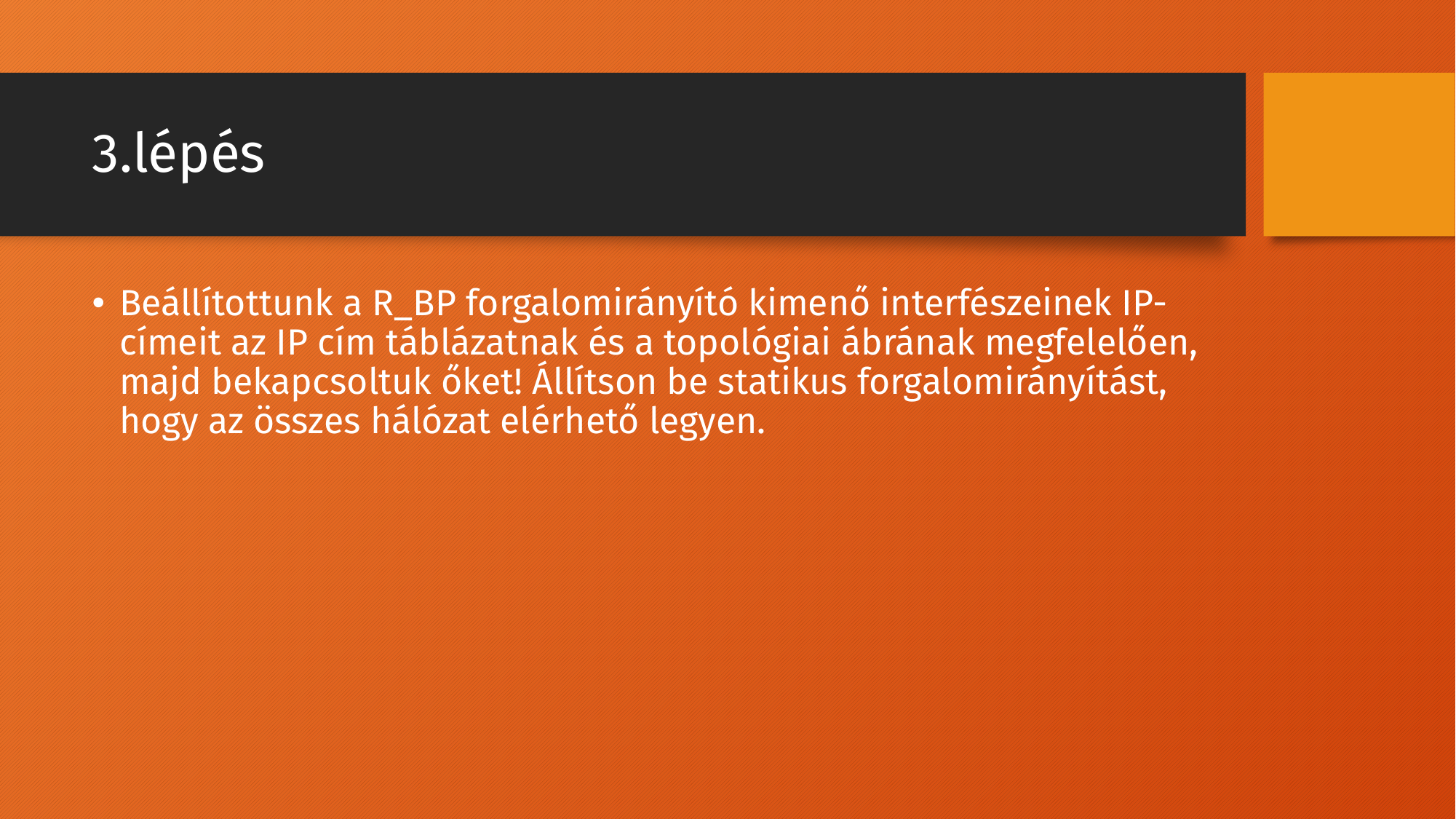

# 3.lépés
Beállítottunk a R_BP forgalomirányító kimenő interfészeinek IP-címeit az IP cím táblázatnak és a topológiai ábrának megfelelően, majd bekapcsoltuk őket! Állítson be statikus forgalomirányítást, hogy az összes hálózat elérhető legyen.